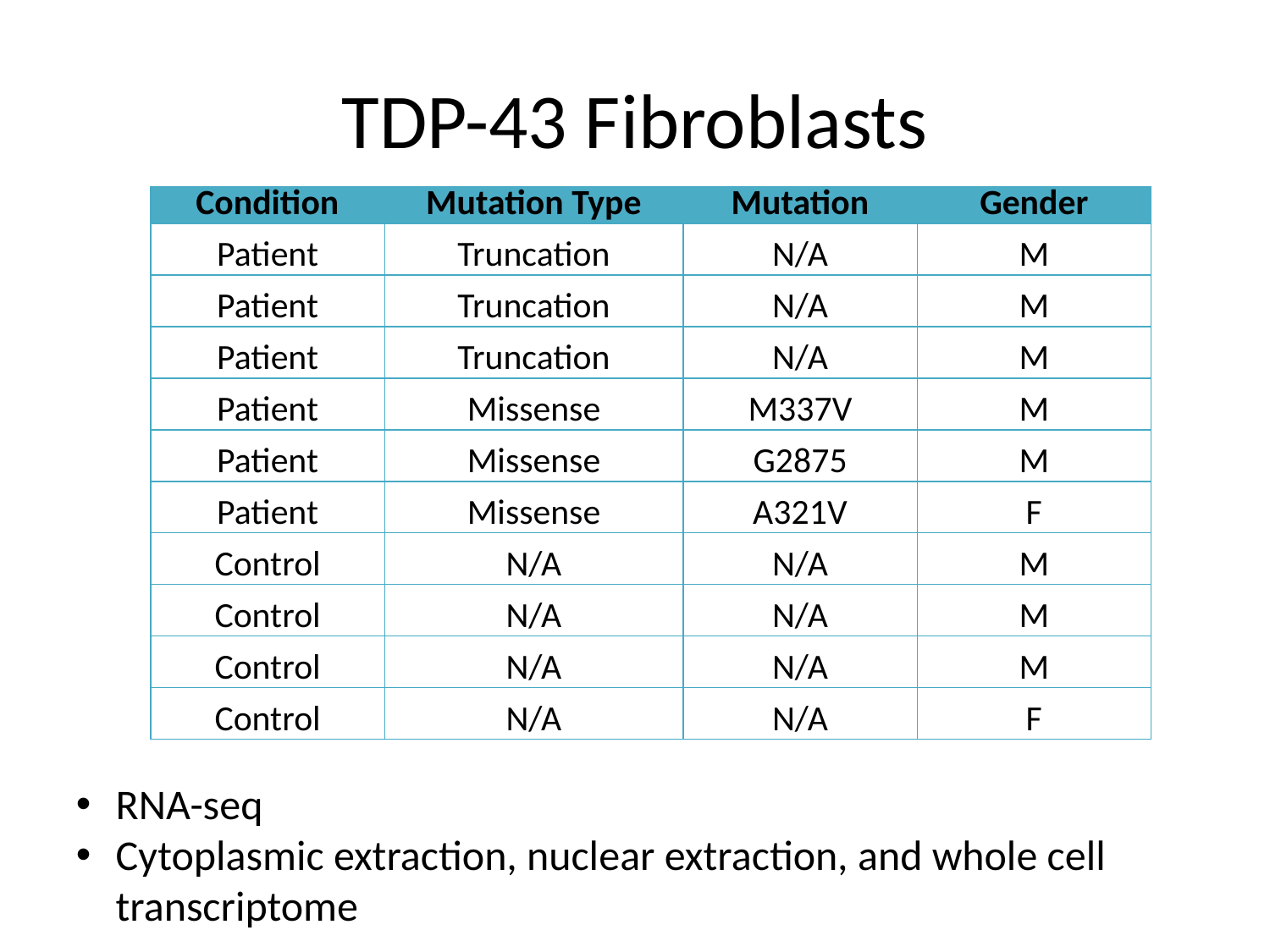

# TDP-43 Fibroblasts
| Condition | Mutation Type | Mutation | Gender |
| --- | --- | --- | --- |
| Patient | Truncation | N/A | M |
| Patient | Truncation | N/A | M |
| Patient | Truncation | N/A | M |
| Patient | Missense | M337V | M |
| Patient | Missense | G2875 | M |
| Patient | Missense | A321V | F |
| Control | N/A | N/A | M |
| Control | N/A | N/A | M |
| Control | N/A | N/A | M |
| Control | N/A | N/A | F |
RNA-seq
Cytoplasmic extraction, nuclear extraction, and whole cell transcriptome